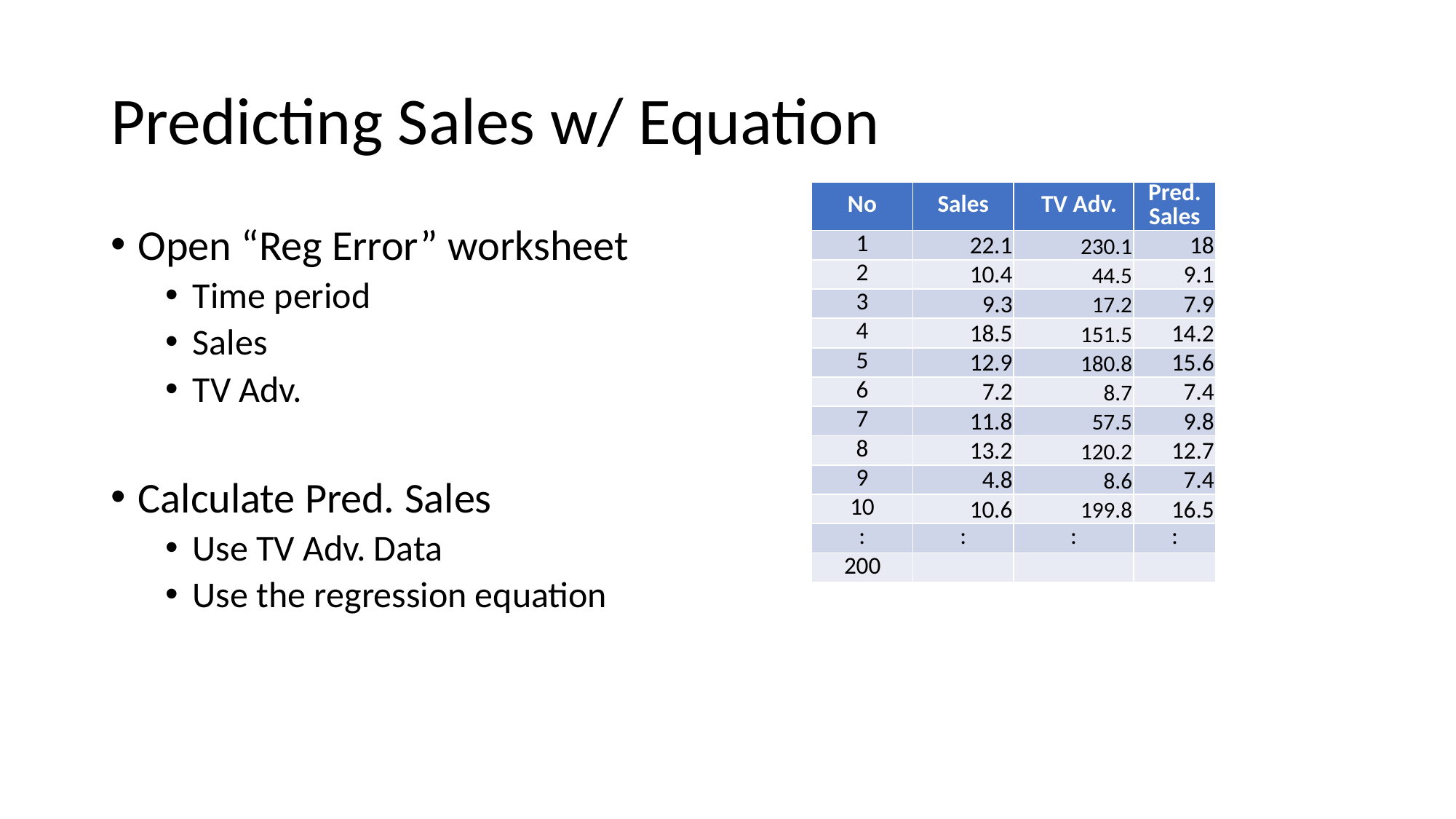

# Predicting Sales w/ Equation
| No | Sales | TV Adv. | Pred. Sales |
| --- | --- | --- | --- |
| 1 | 22.1 | 230.1 | 18 |
| 2 | 10.4 | 44.5 | 9.1 |
| 3 | 9.3 | 17.2 | 7.9 |
| 4 | 18.5 | 151.5 | 14.2 |
| 5 | 12.9 | 180.8 | 15.6 |
| 6 | 7.2 | 8.7 | 7.4 |
| 7 | 11.8 | 57.5 | 9.8 |
| 8 | 13.2 | 120.2 | 12.7 |
| 9 | 4.8 | 8.6 | 7.4 |
| 10 | 10.6 | 199.8 | 16.5 |
| : | : | : | : |
| 200 |  |  |  |
Open “Reg Error” worksheet
Time period
Sales
TV Adv.

Calculate Pred. Sales
Use TV Adv. Data
Use the regression equation